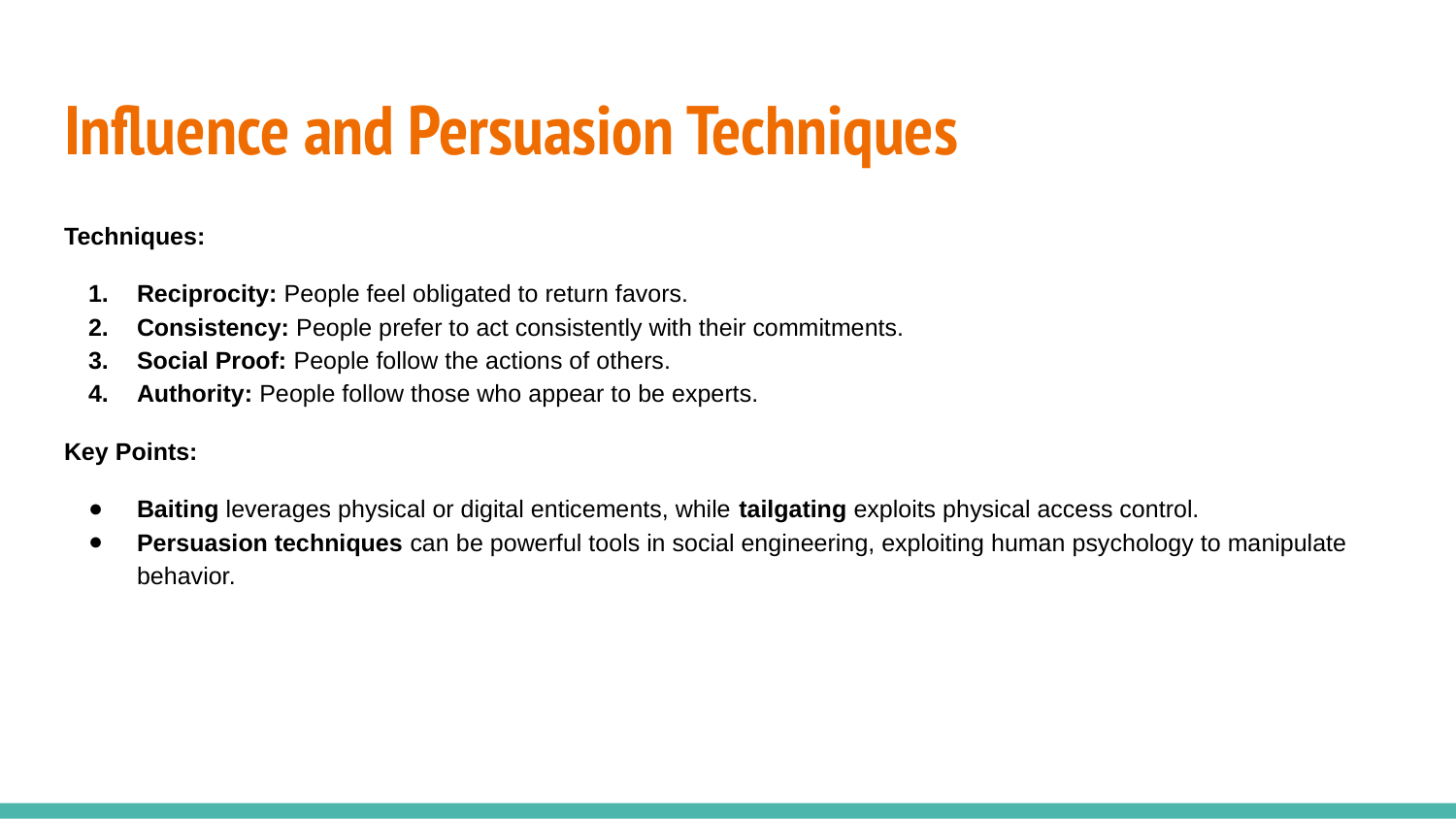

# Influence and Persuasion Techniques
Techniques:
Reciprocity: People feel obligated to return favors.
Consistency: People prefer to act consistently with their commitments.
Social Proof: People follow the actions of others.
Authority: People follow those who appear to be experts.
Key Points:
Baiting leverages physical or digital enticements, while tailgating exploits physical access control.
Persuasion techniques can be powerful tools in social engineering, exploiting human psychology to manipulate behavior.